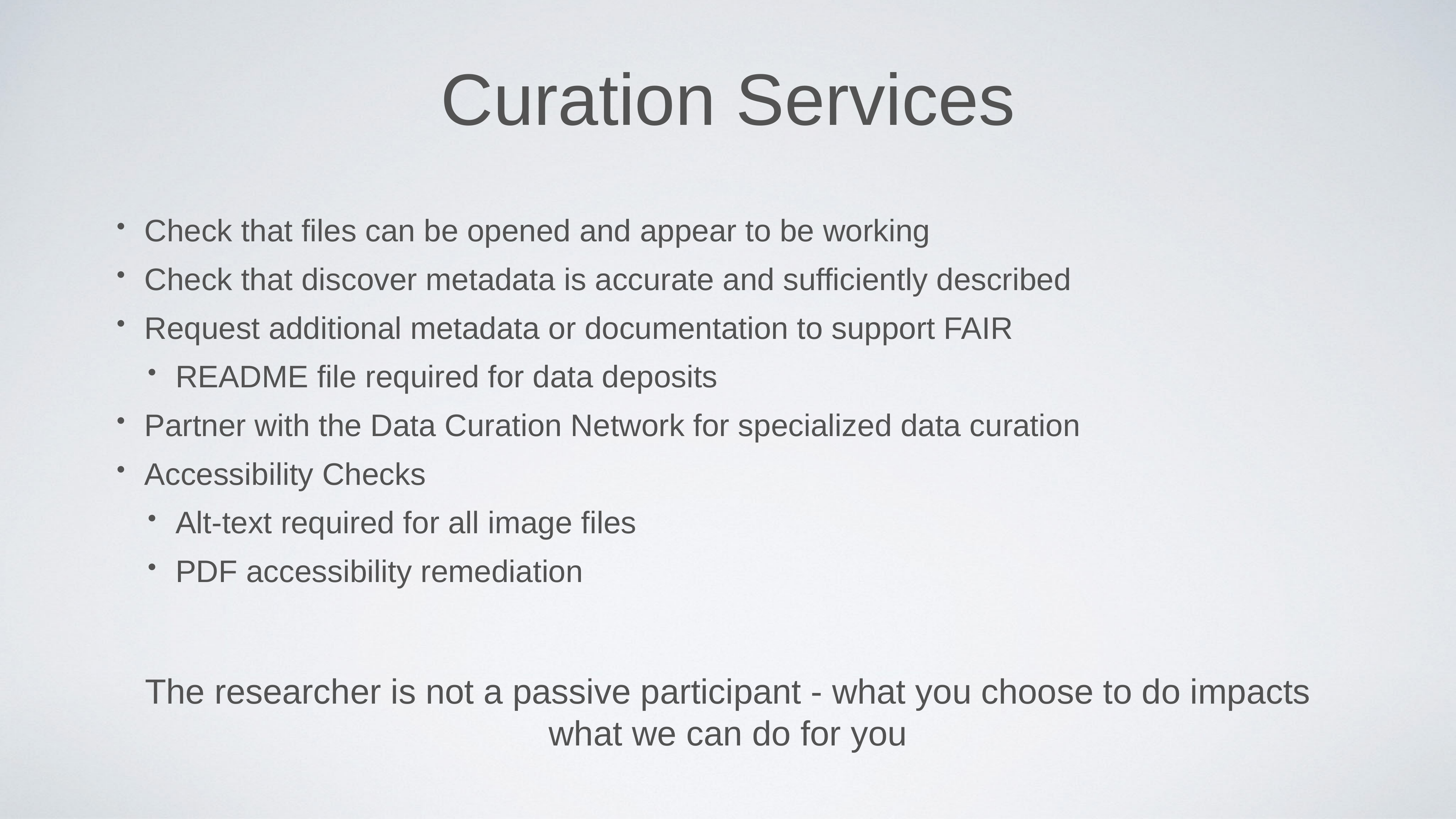

# Curation Services
Check that files can be opened and appear to be working
Check that discover metadata is accurate and sufficiently described
Request additional metadata or documentation to support FAIR
README file required for data deposits
Partner with the Data Curation Network for specialized data curation
Accessibility Checks
Alt-text required for all image files
PDF accessibility remediation
The researcher is not a passive participant - what you choose to do impacts what we can do for you